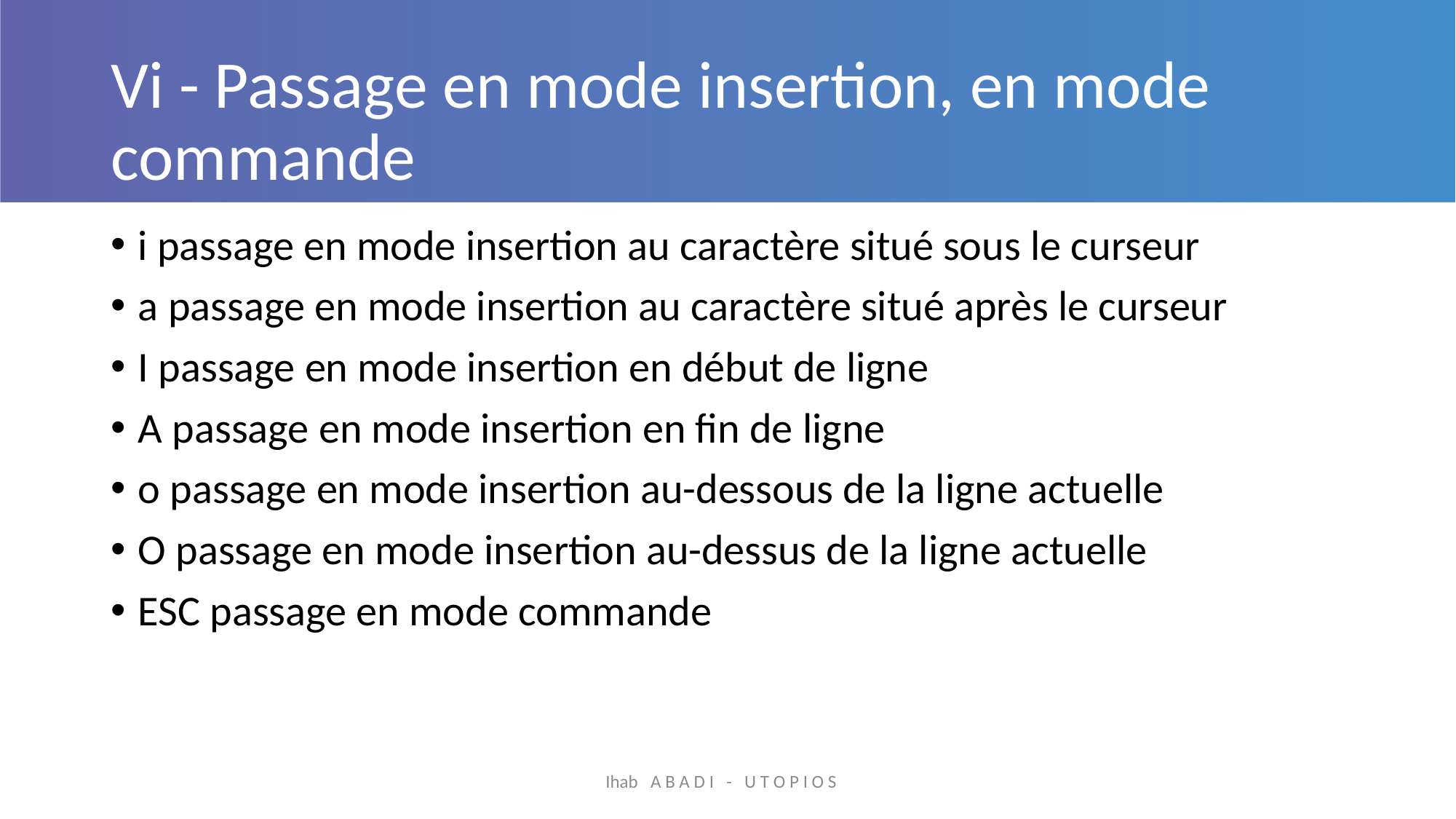

# Vi - Passage en mode insertion, en mode commande
i passage en mode insertion au caractère situé sous le curseur
a passage en mode insertion au caractère situé après le curseur
I passage en mode insertion en début de ligne
A passage en mode insertion en fin de ligne
o passage en mode insertion au-dessous de la ligne actuelle
O passage en mode insertion au-dessus de la ligne actuelle
ESC passage en mode commande

Ihab   A B A D I   -   U T O P I O S